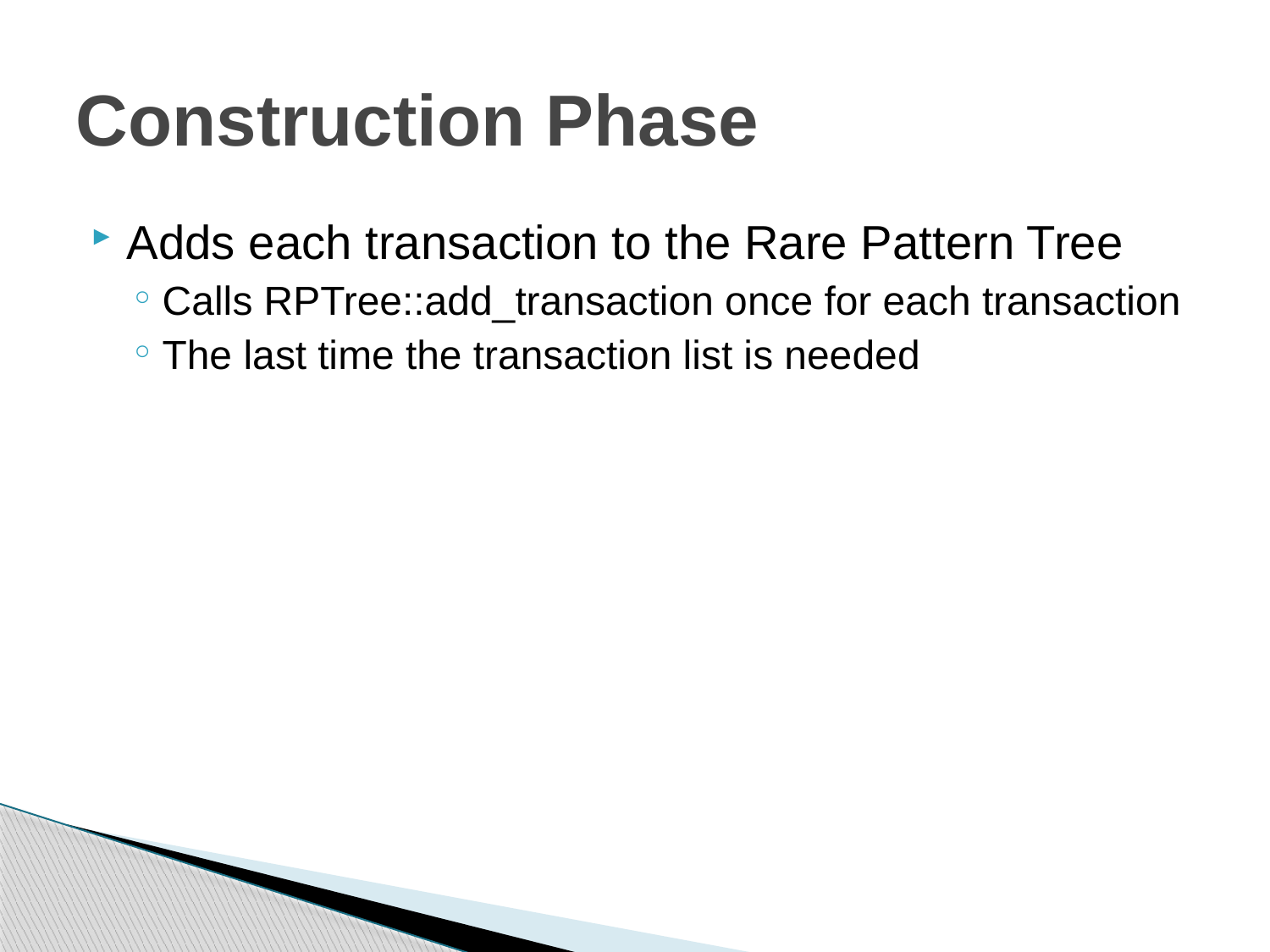

# Construction Phase
Adds each transaction to the Rare Pattern Tree
Calls RPTree::add_transaction once for each transaction
The last time the transaction list is needed